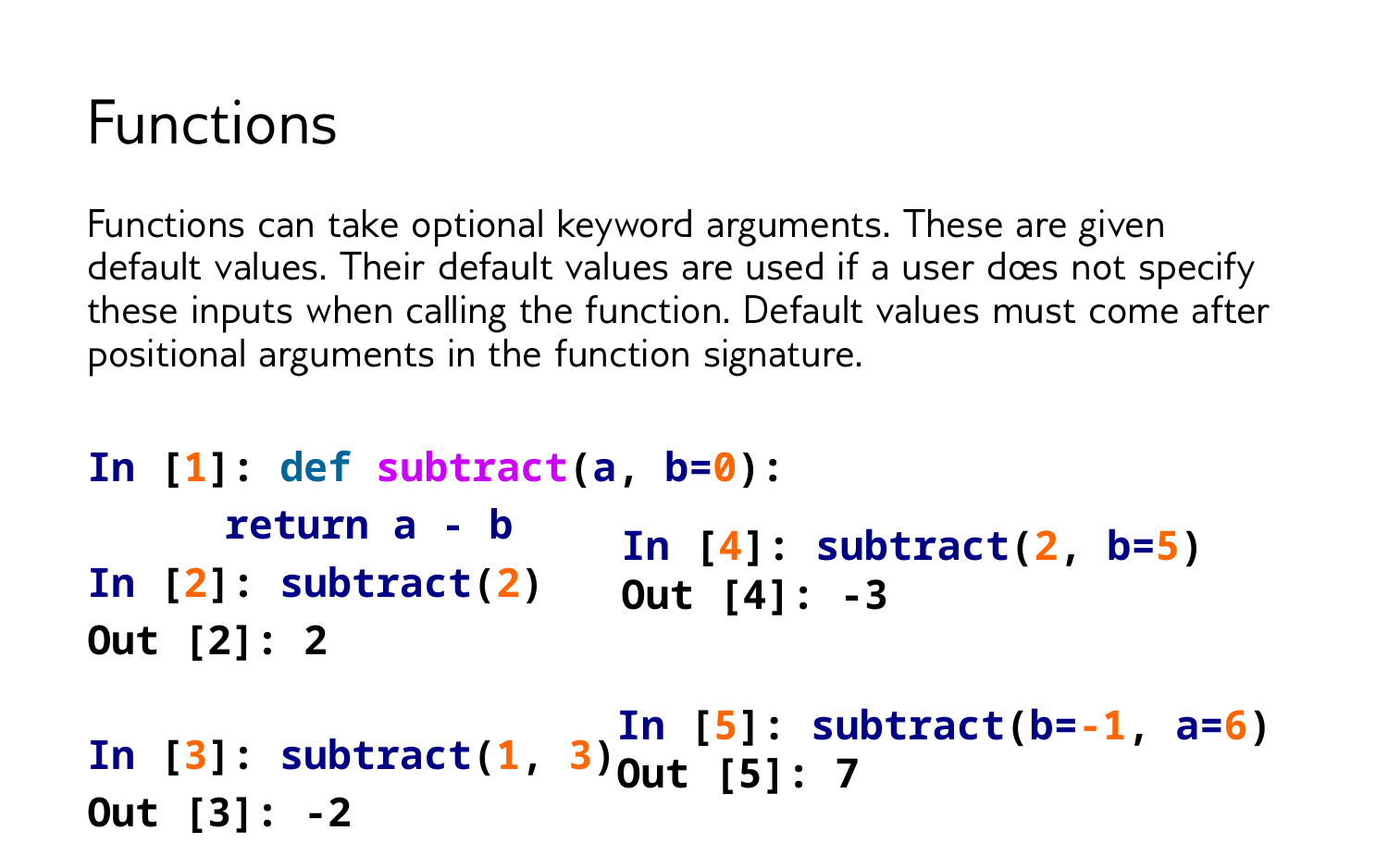

# Functions
Functions can take optional keyword arguments. These are given default values. Their default values are used if a user does not specify these inputs when calling the function. Default values must come after positional arguments in the function signature.

In [1]: def subtract(a, b=0):
		return a - b
In [2]: subtract(2)
Out [2]: 2

In [3]: subtract(1, 3)
Out [3]: -2

In [4]: subtract(2, b=5)
Out [4]: -3

In [5]: subtract(b=-1, a=6)
Out [5]: 7